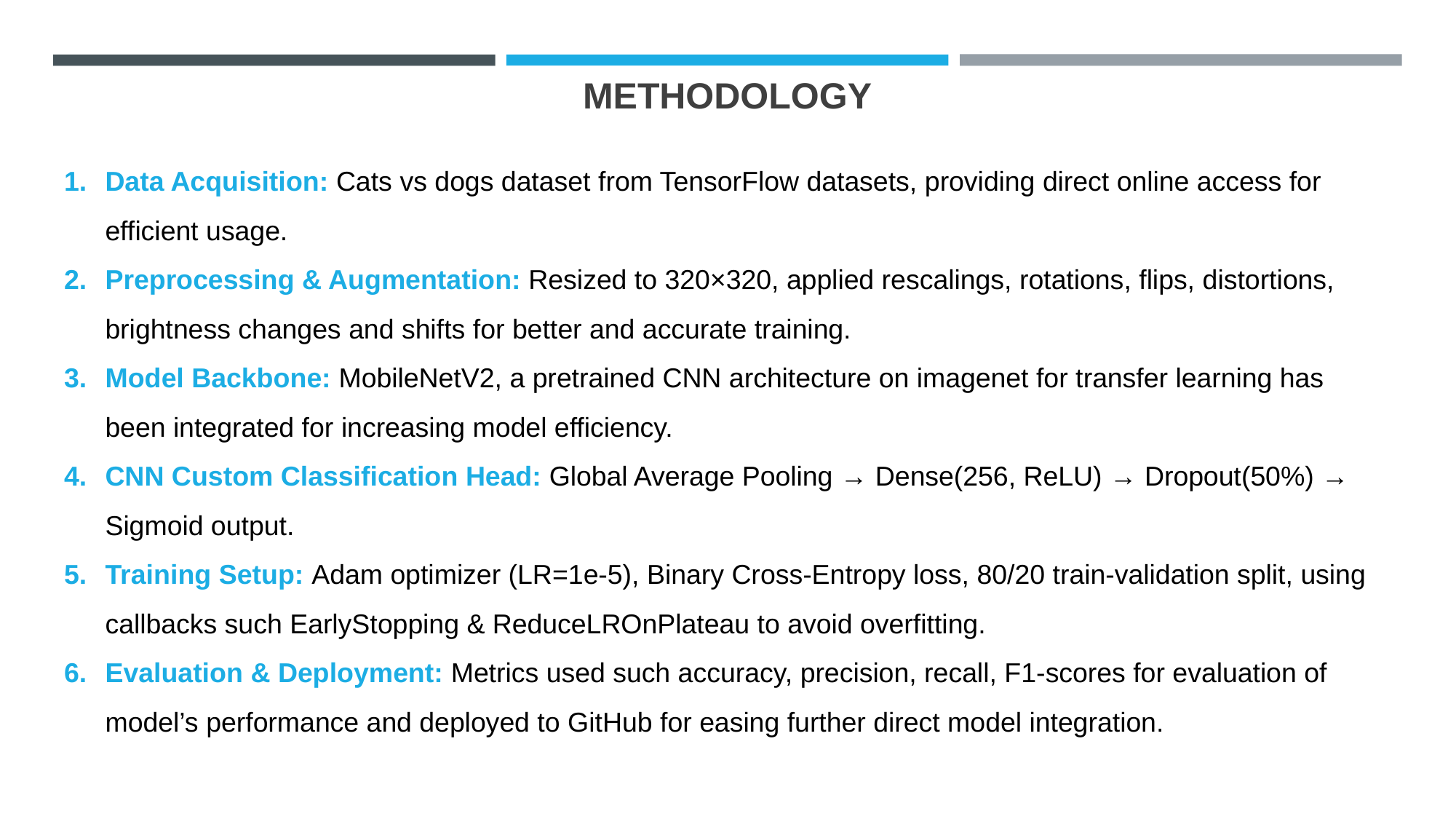

# METHODOLOGY
Data Acquisition: Cats vs dogs dataset from TensorFlow datasets, providing direct online access for efficient usage.
Preprocessing & Augmentation: Resized to 320×320, applied rescalings, rotations, flips, distortions, brightness changes and shifts for better and accurate training.
Model Backbone: MobileNetV2, a pretrained CNN architecture on imagenet for transfer learning has been integrated for increasing model efficiency.
CNN Custom Classification Head: Global Average Pooling → Dense(256, ReLU) → Dropout(50%) → Sigmoid output.
Training Setup: Adam optimizer (LR=1e-5), Binary Cross-Entropy loss, 80/20 train-validation split, using callbacks such EarlyStopping & ReduceLROnPlateau to avoid overfitting.
Evaluation & Deployment: Metrics used such accuracy, precision, recall, F1-scores for evaluation of model’s performance and deployed to GitHub for easing further direct model integration.